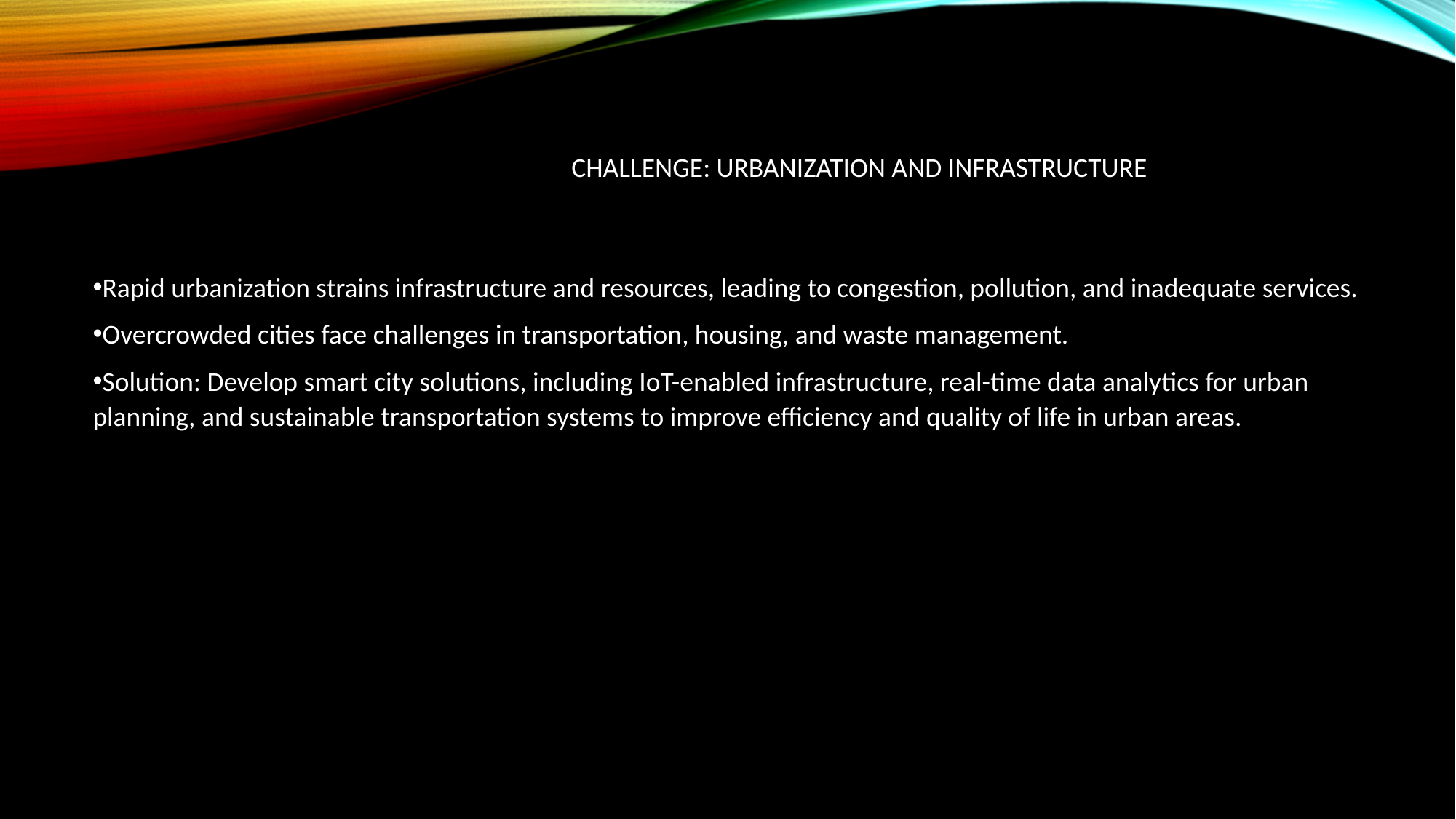

# Challenge: Urbanization and Infrastructure
Rapid urbanization strains infrastructure and resources, leading to congestion, pollution, and inadequate services.
Overcrowded cities face challenges in transportation, housing, and waste management.
Solution: Develop smart city solutions, including IoT-enabled infrastructure, real-time data analytics for urban planning, and sustainable transportation systems to improve efficiency and quality of life in urban areas.